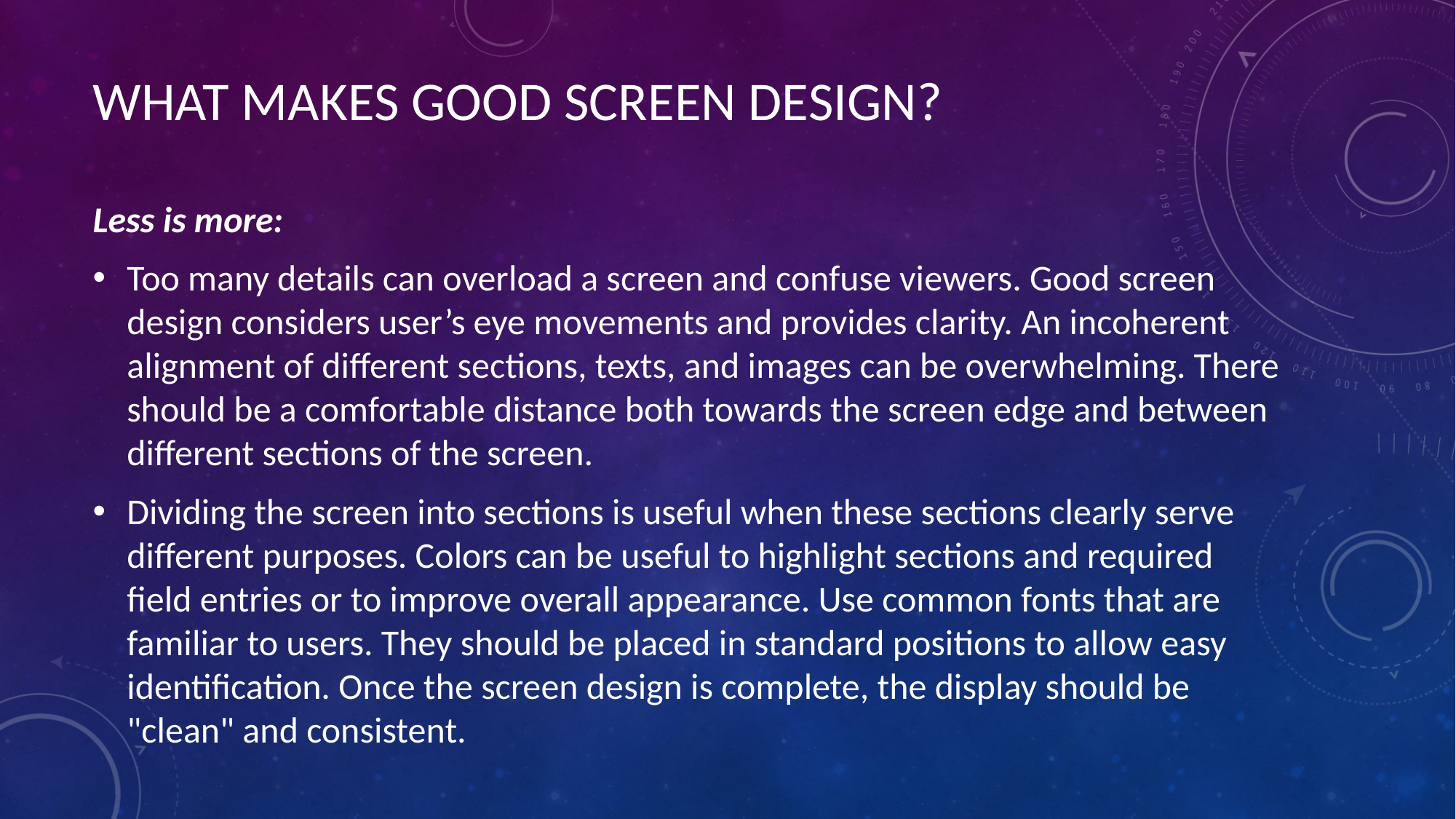

# What makes good screen design?
Less is more:
Too many details can overload a screen and confuse viewers. Good screen design considers user’s eye movements and provides clarity. An incoherent alignment of different sections, texts, and images can be overwhelming. There should be a comfortable distance both towards the screen edge and between different sections of the screen.
Dividing the screen into sections is useful when these sections clearly serve different purposes. Colors can be useful to highlight sections and required field entries or to improve overall appearance. Use common fonts that are familiar to users. They should be placed in standard positions to allow easy identification. Once the screen design is complete, the display should be "clean" and consistent.